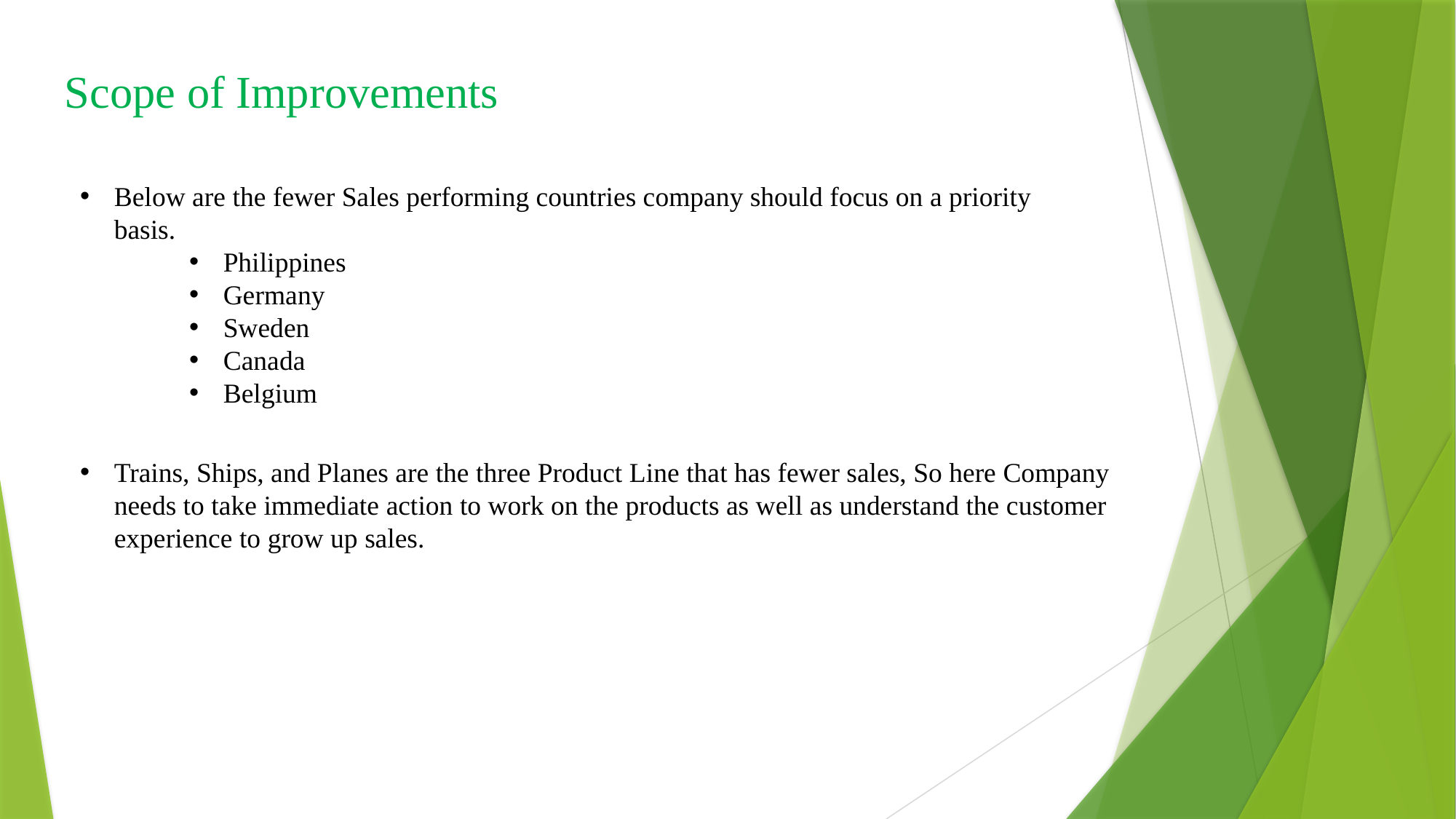

Scope of Improvements
Below are the fewer Sales performing countries company should focus on a priority basis.
Philippines
Germany
Sweden
Canada
Belgium

Trains, Ships, and Planes are the three Product Line that has fewer sales, So here Company needs to take immediate action to work on the products as well as understand the customer experience to grow up sales.